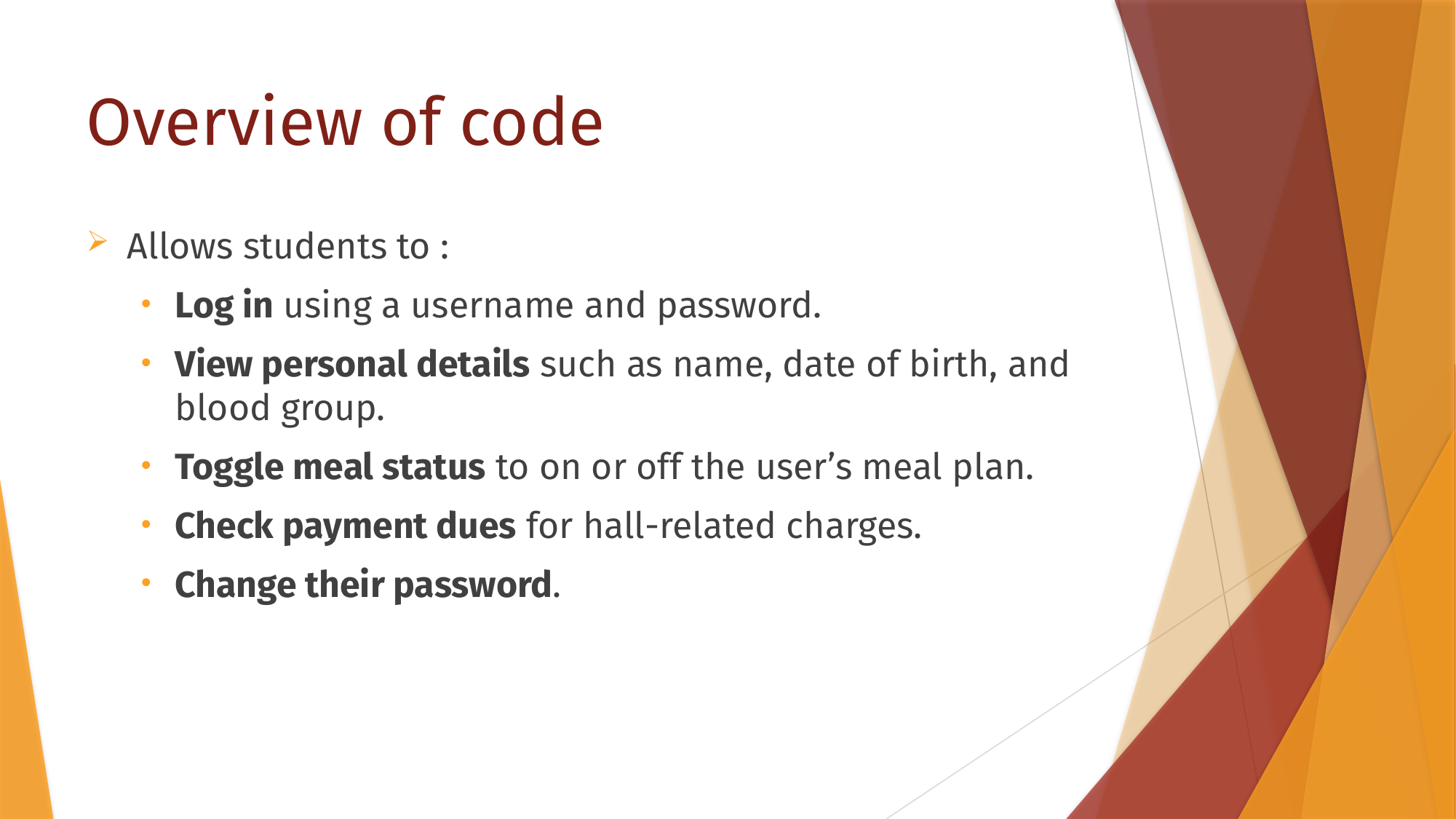

# Overview of code
Allows students to :
Log in using a username and password.
View personal details such as name, date of birth, and blood group.
Toggle meal status to on or off the user’s meal plan.
Check payment dues for hall-related charges.
Change their password.